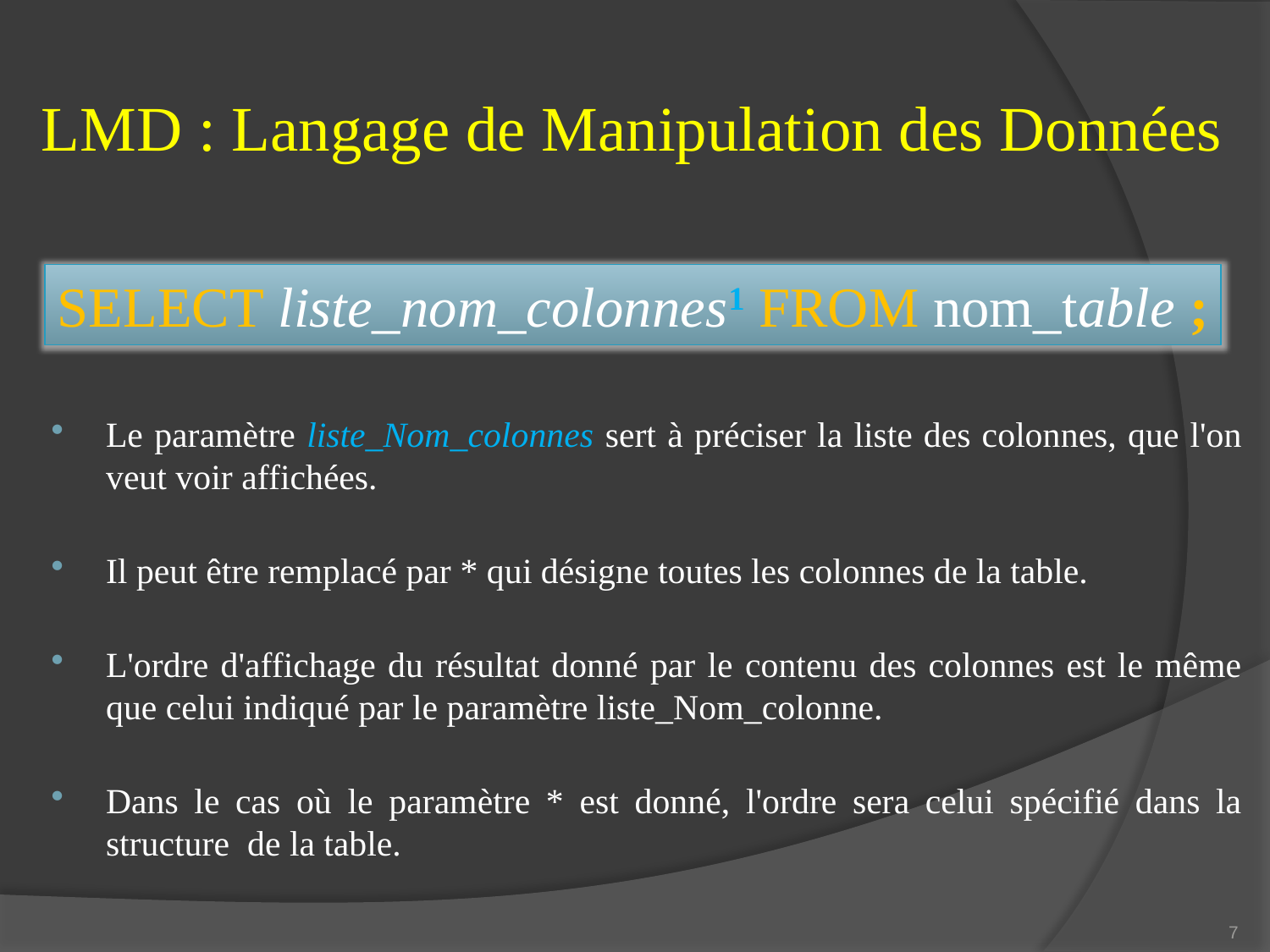

# LMD : Langage de Manipulation des Données
SELECT liste_nom_colonnes1 FROM nom_table ;
Le paramètre liste_Nom_colonnes sert à préciser la liste des colonnes, que l'on veut voir affichées.

Il peut être remplacé par * qui désigne toutes les colonnes de la table.

L'ordre d'affichage du résultat donné par le contenu des colonnes est le même que celui indiqué par le paramètre liste_Nom_colonne.

Dans le cas où le paramètre * est donné, l'ordre sera celui spécifié dans la structure  de la table.
7